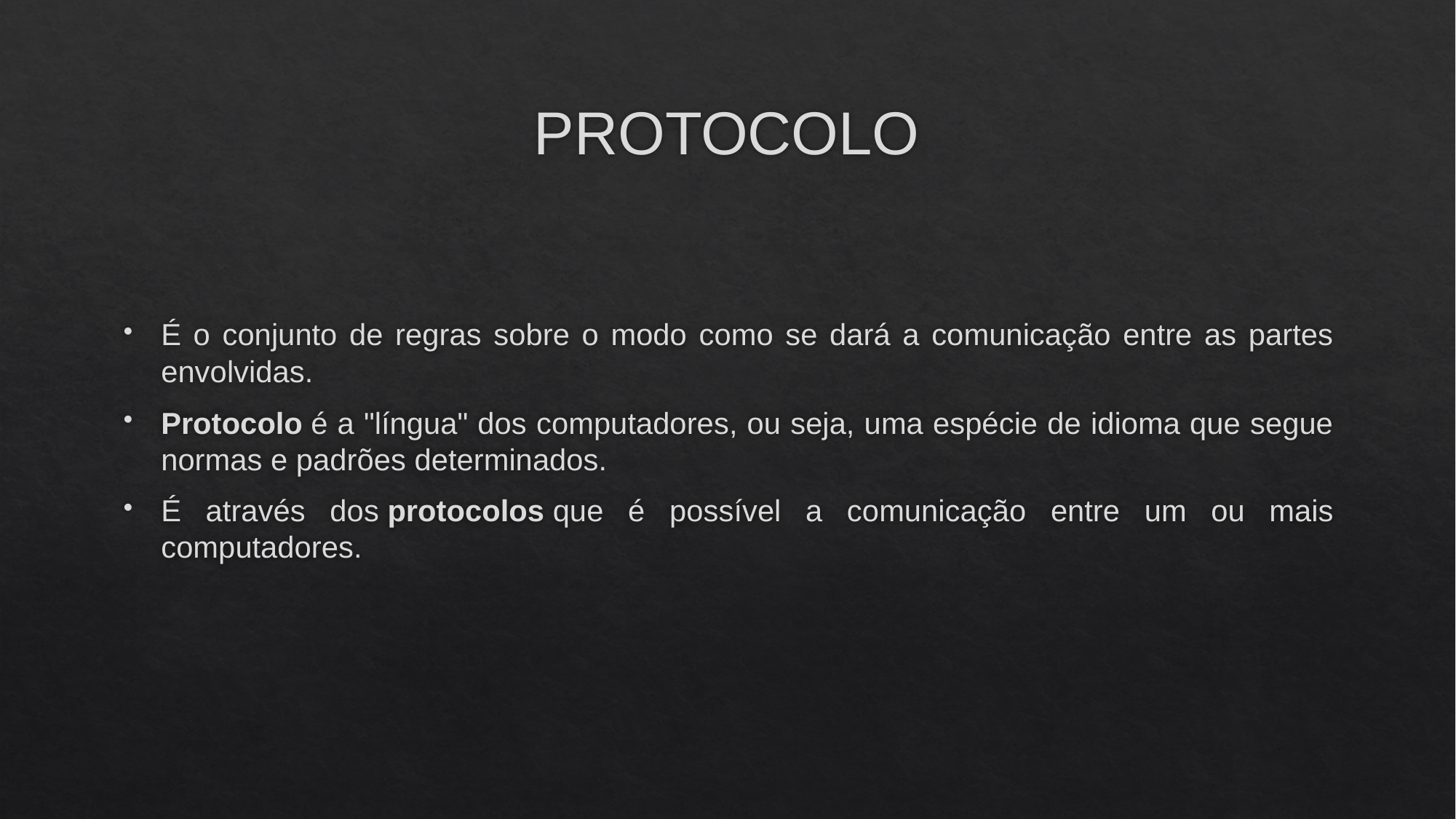

# PROTOCOLO

É o conjunto de regras sobre o modo como se dará a comunicação entre as partes envolvidas.
Protocolo é a "língua" dos computadores, ou seja, uma espécie de idioma que segue normas e padrões determinados.
É através dos protocolos que é possível a comunicação entre um ou mais computadores.